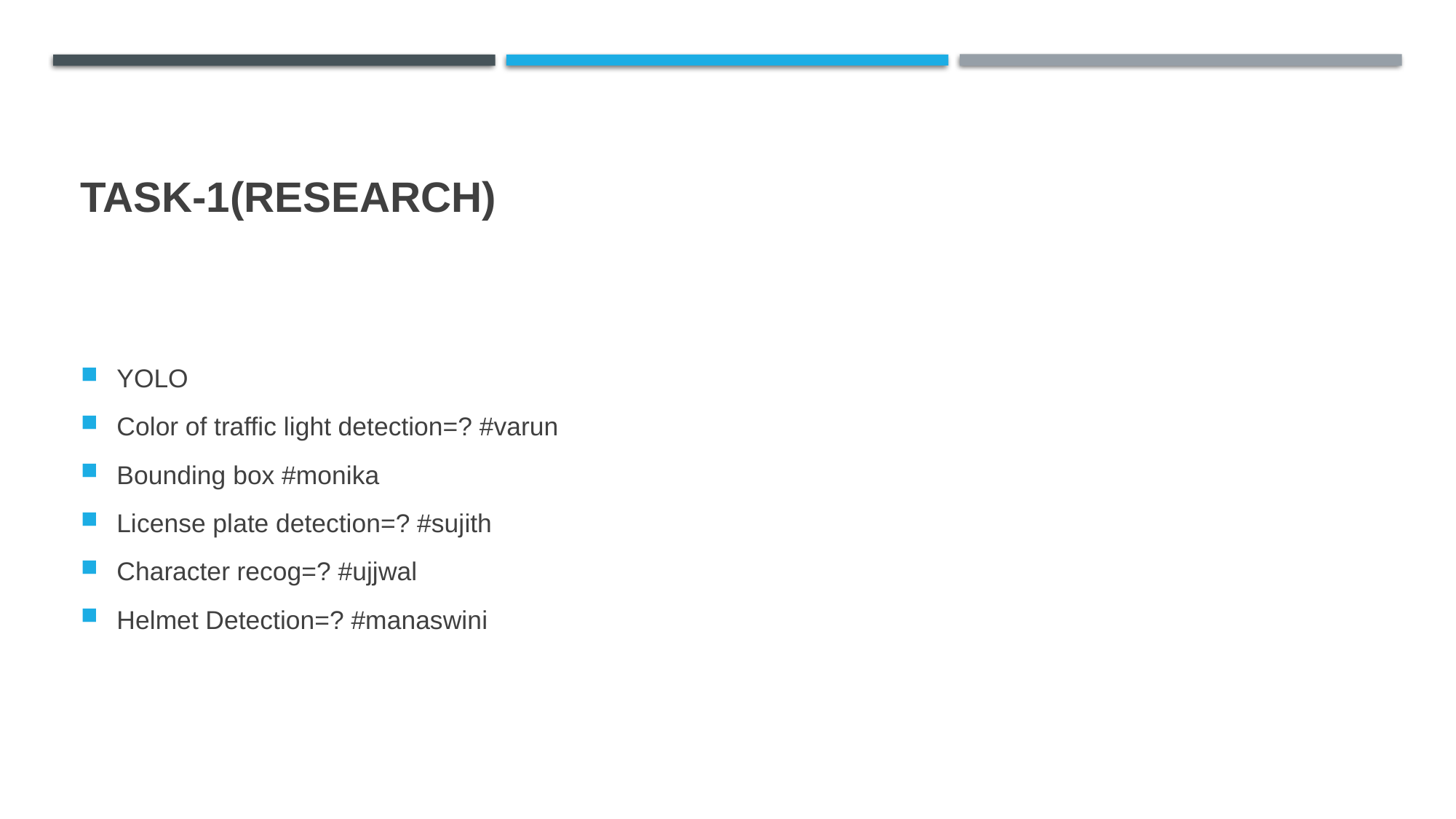

# Task-1(Research)
YOLO
Color of traffic light detection=? #varun
Bounding box #monika
License plate detection=? #sujith
Character recog=? #ujjwal
Helmet Detection=? #manaswini